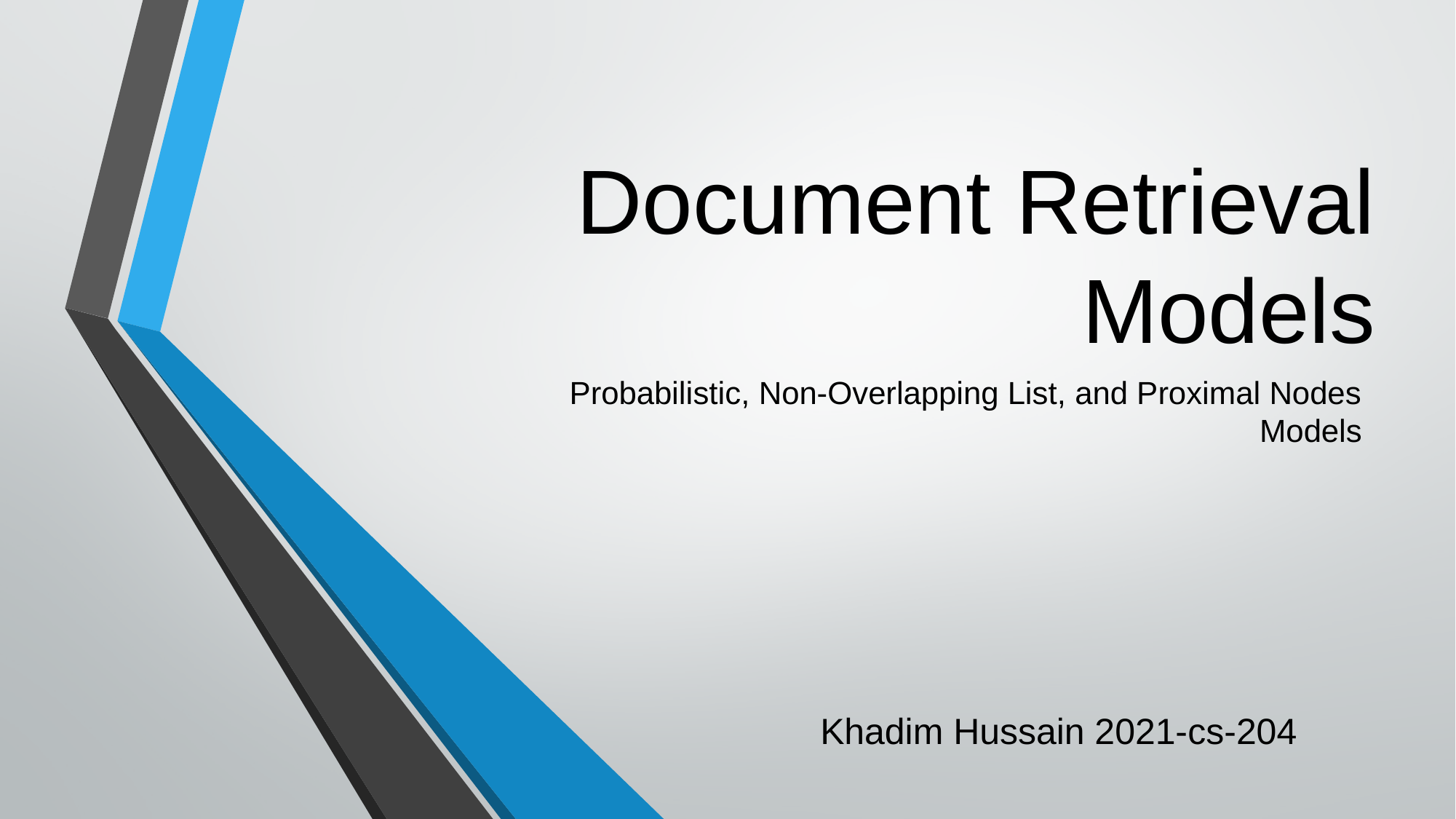

# Document Retrieval Models
Probabilistic, Non-Overlapping List, and Proximal Nodes Models
Khadim Hussain 2021-cs-204